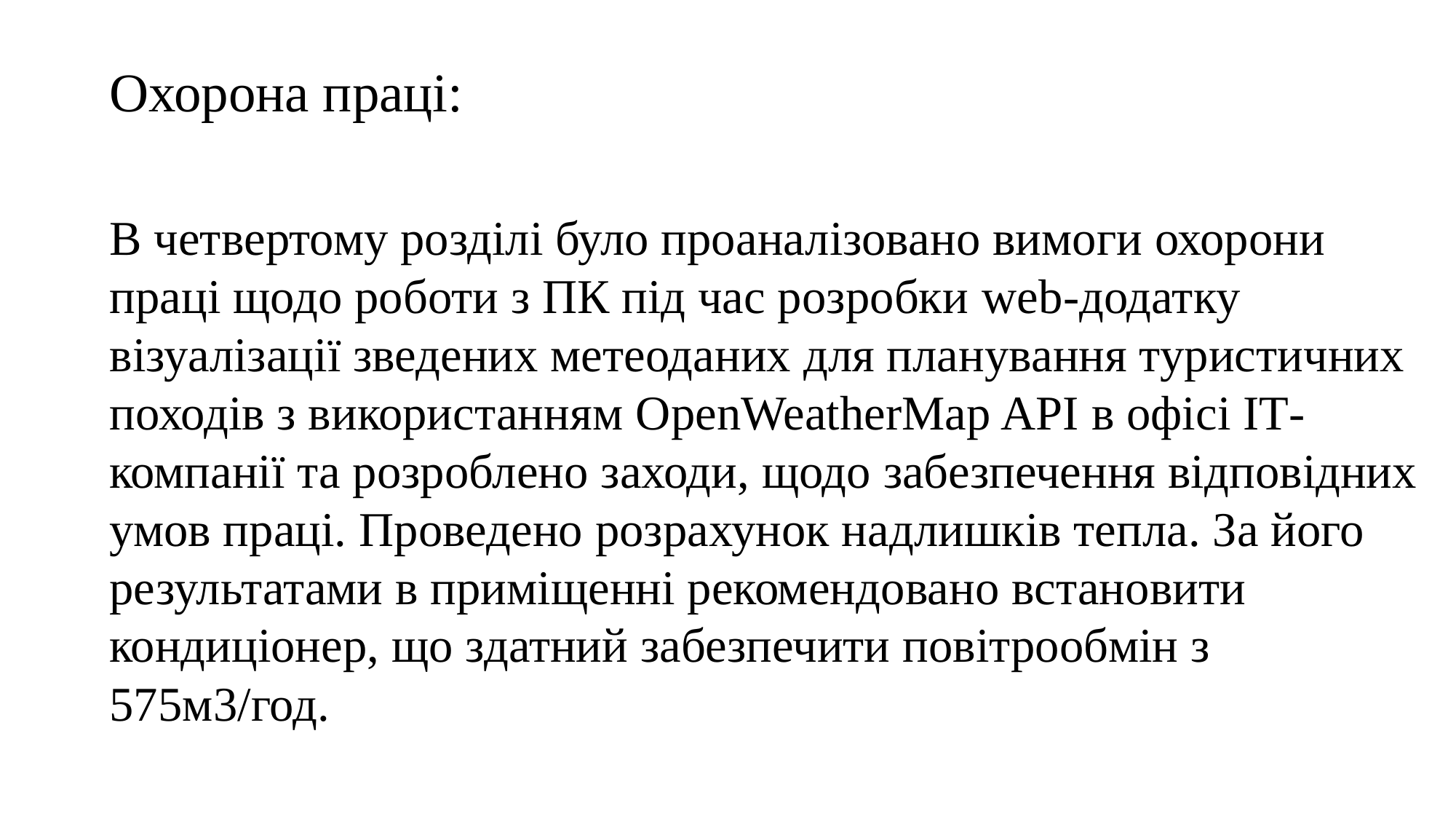

Охорона праці:
# В четвертому розділі було проаналізовано вимоги охорони праці щодо роботи з ПК під час розробки web-додатку візуалізації зведених метеоданих для планування туристичних походів з використанням OpenWeatherMap API в офісі ІТ-компанії та розроблено заходи, щодо забезпечення відповідних умов праці. Проведено розрахунок надлишків тепла. За його результатами в приміщенні рекомендовано встановити кондиціонер, що здатний забезпечити повітрообмін з 575м3/год.